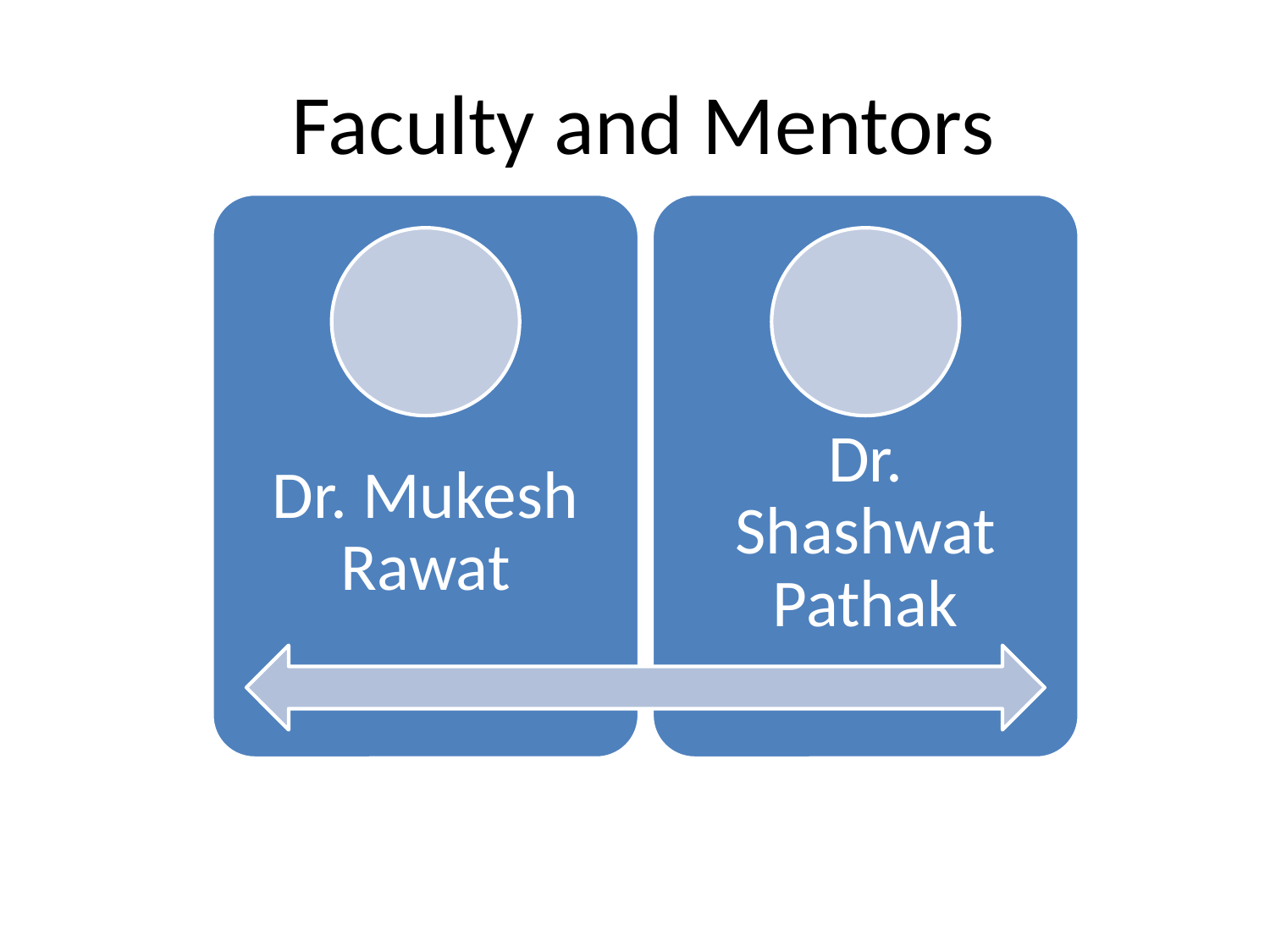

Faculty and Mentors
Dr. Mukesh Rawat
Dr. Shashwat Pathak